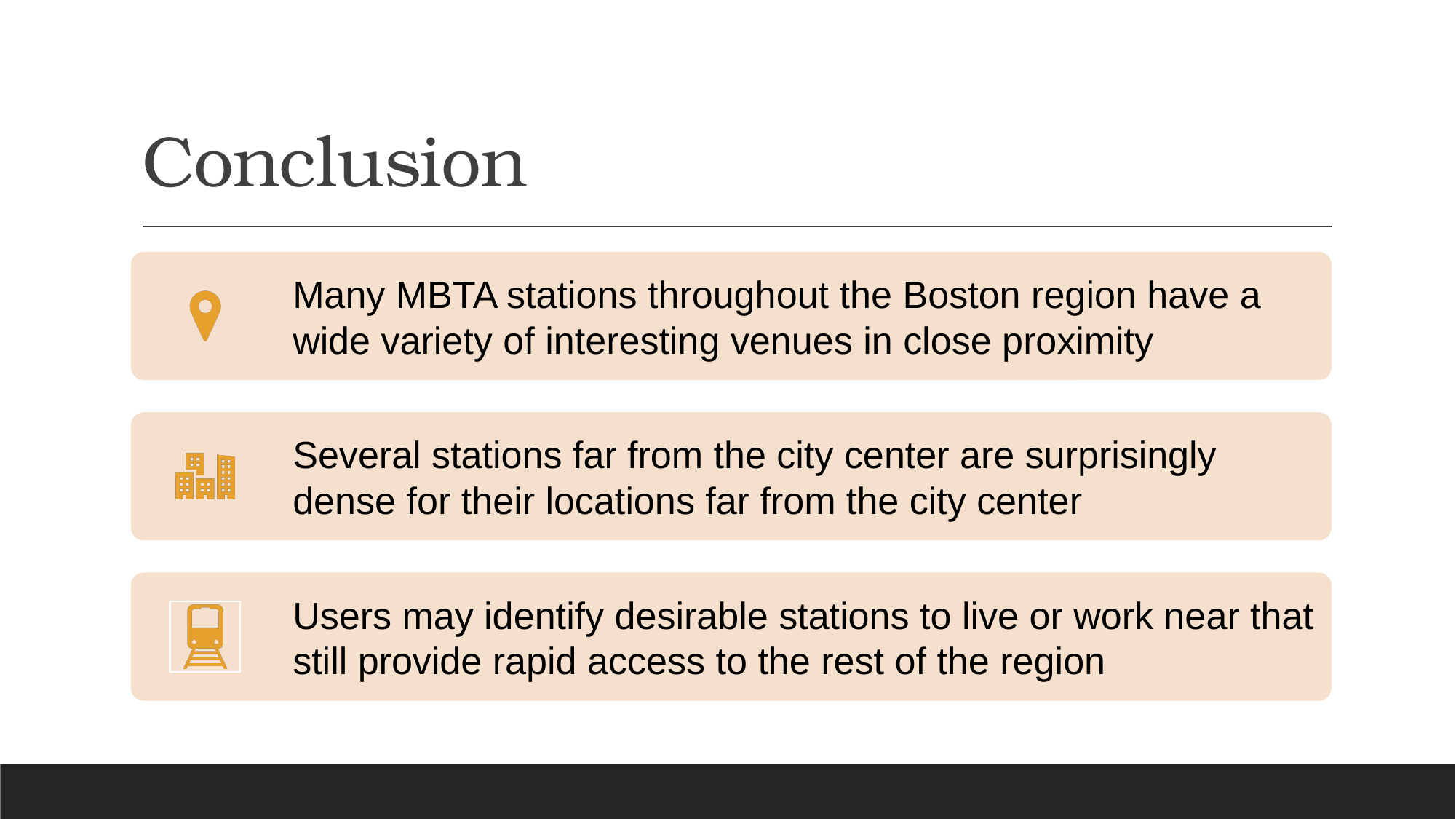

# Conclusion
Many MBTA stations throughout the Boston region have a wide variety of interesting venues in close proximity
Several stations far from the city center are surprisingly dense for their locations far from the city center
Users may identify desirable stations to live or work near that still provide rapid access to the rest of the region